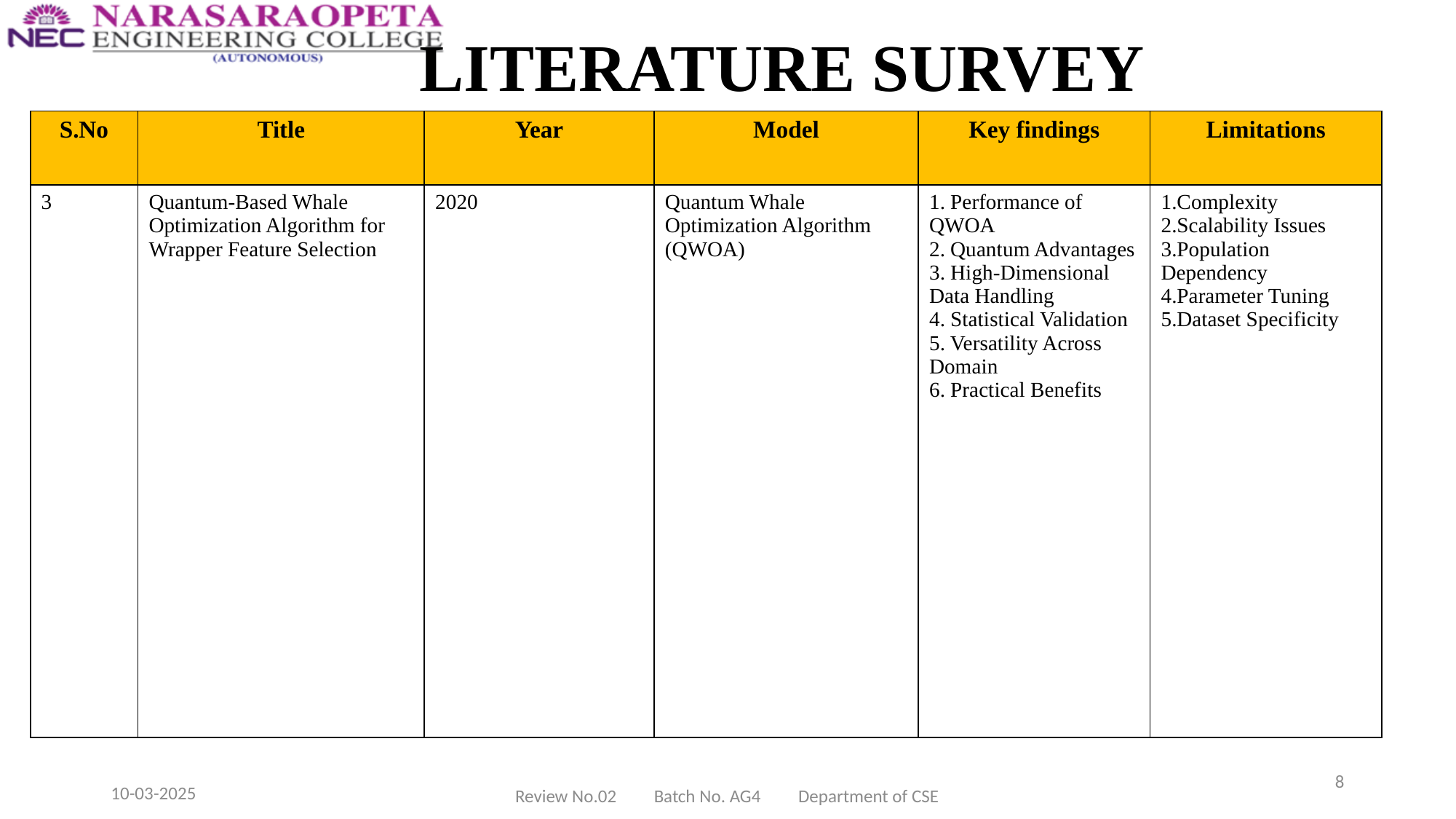

# LITERATURE SURVEY
| S.No | Title | Year | Model | Key findings | Limitations |
| --- | --- | --- | --- | --- | --- |
| 3 | Quantum-Based Whale Optimization Algorithm for Wrapper Feature Selection | 2020 | Quantum Whale Optimization Algorithm (QWOA) | 1. Performance of QWOA 2. Quantum Advantages 3. High-Dimensional Data Handling 4. Statistical Validation 5. Versatility Across Domain 6. Practical Benefits | 1.Complexity 2.Scalability Issues 3.Population Dependency 4.Parameter Tuning 5.Dataset Specificity |
|  |  |  |  |  |
| --- | --- | --- | --- | --- |
|  |  |  |  |  |
8
Review No.02         Batch No. AG4         Department of CSE
10-03-2025